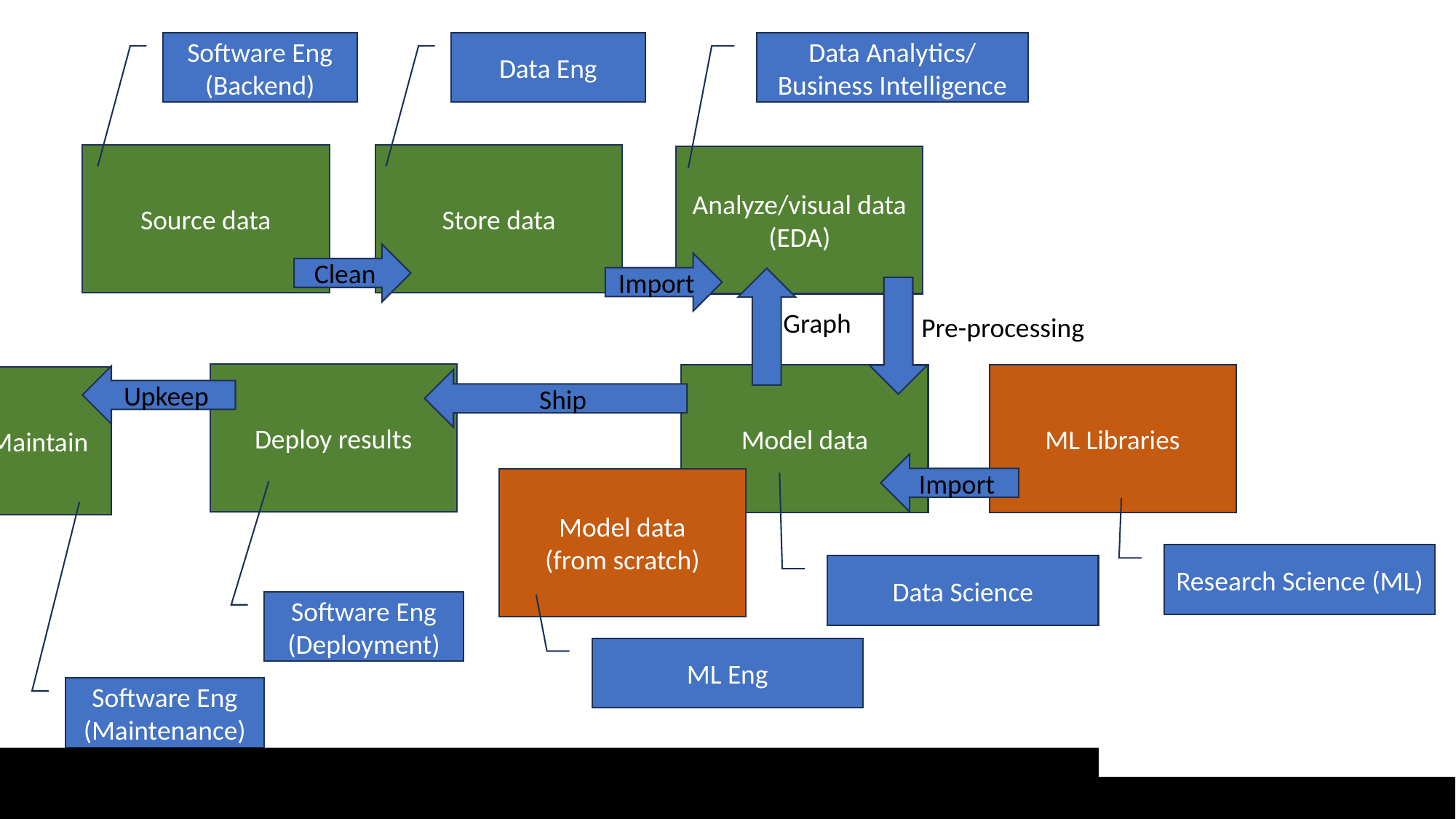

Software Eng
(Backend)
Data Eng
Data Analytics/
Business Intelligence
Source data
Store data
Analyze/visual data
(EDA)
Clean
Import

Graph
Pre-processing

Deploy results
Model data
ML Libraries
Upkeep
Maintain
Ship
Import
Model data
(from scratch)
Research Science (ML)
Data Science
Software Eng
(Deployment)
ML Eng
Software Eng
(Maintenance)